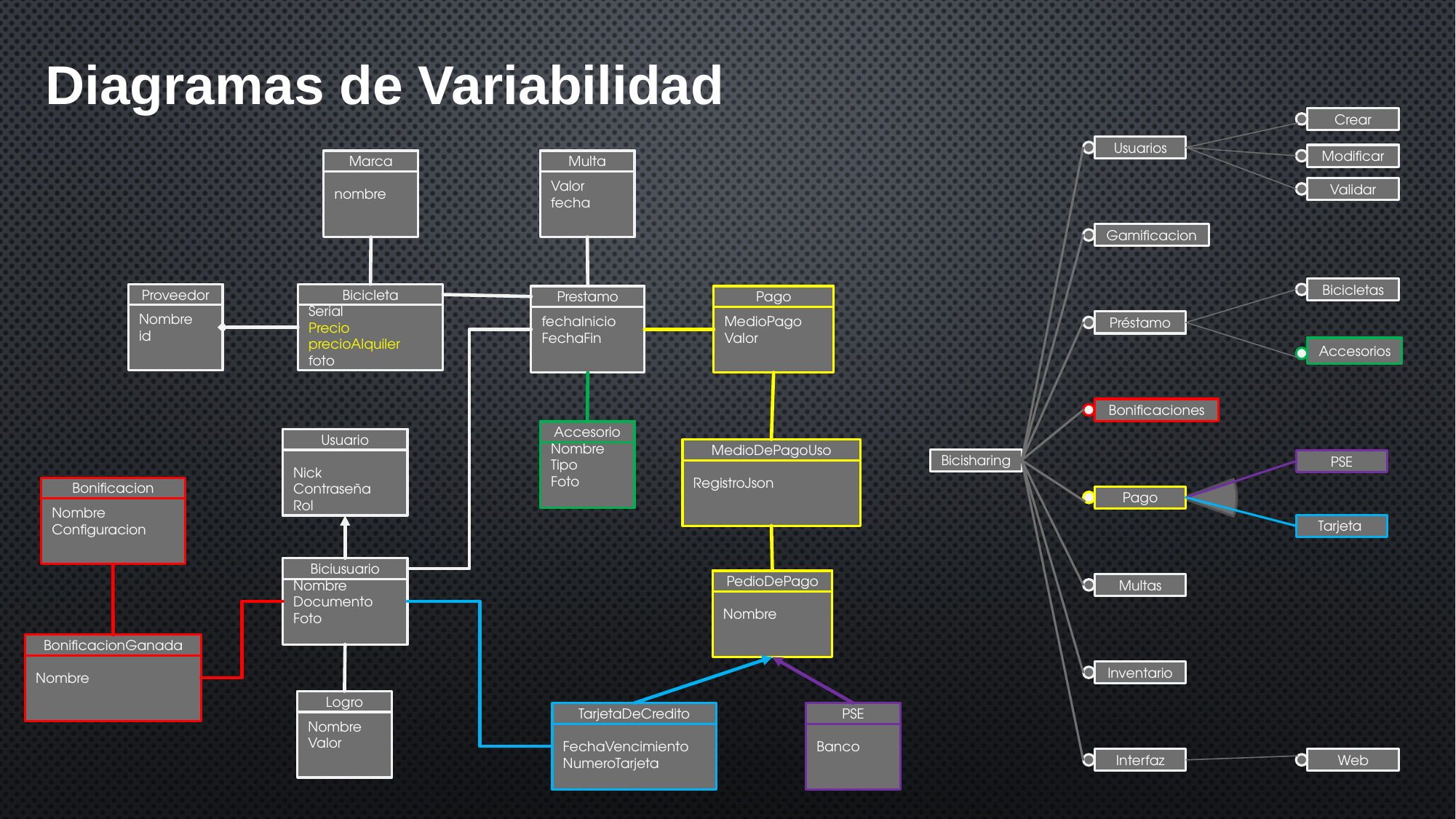

Diagramas de Variabilidad
Crear

Usuarios

Modificar

Validar

Gamificacion

Bicicletas

Préstamo

Accesorios

Bonificaciones

Bicisharing
PSE
Pago

Tarjeta
Multas

Inventario

Interfaz

Web

Marca
nombre
Multa
Valor
fecha
Proveedor
Nombre
id

Serial
Precio
precioAlquiler
foto
Bicicleta
Prestamo
fechaInicio
FechaFin
Pago
MedioPago
Valor
Accesorio
Nombre
Tipo
Foto
Usuario

Nick
Contraseña
Rol
MedioDePagoUso
RegistroJson

Bonificacion
Nombre
Configuracion
Nombre
Documento
Foto
Biciusuario
PedioDePago
Nombre
BonificacionGanada
Nombre
Logro
Nombre
Valor
TarjetaDeCredito

FechaVencimiento
NumeroTarjeta
PSE
Banco